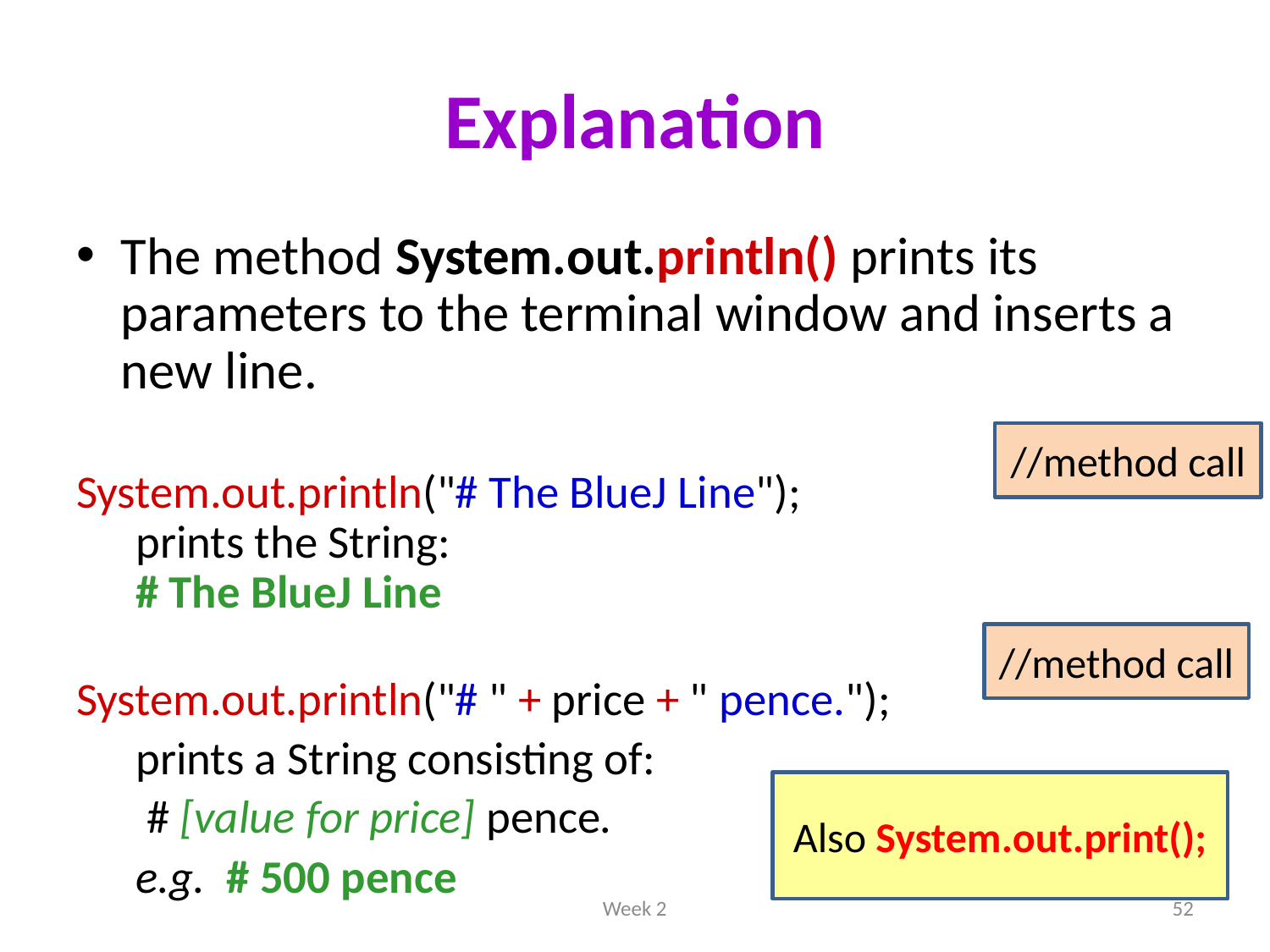

# Explanation
The method System.out.println() prints its parameters to the terminal window and inserts a new line.

System.out.println("# The BlueJ Line");
prints the String:
# The BlueJ Line

System.out.println("# " + price + " pence.");
prints a String consisting of:
 # [value for price] pence.
e.g.  # 500 pence
//method call
//method call
Also System.out.print();
Week 2
52